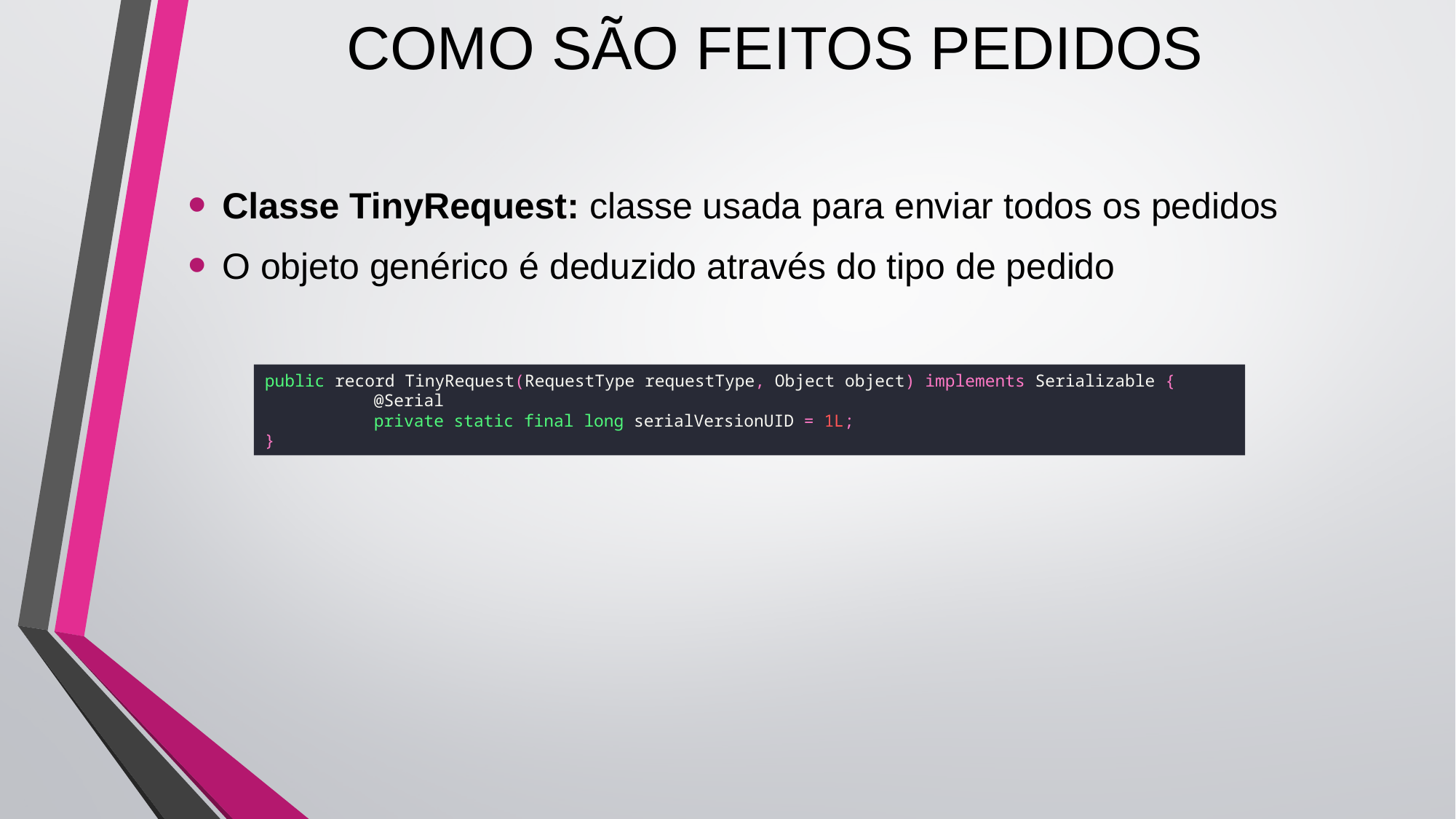

# COMO SÃO FEITOS PEDIDOS
Classe TinyRequest: classe usada para enviar todos os pedidos
O objeto genérico é deduzido através do tipo de pedido
public record TinyRequest(RequestType requestType, Object object) implements Serializable {
	@Serial
	private static final long serialVersionUID = 1L;
}